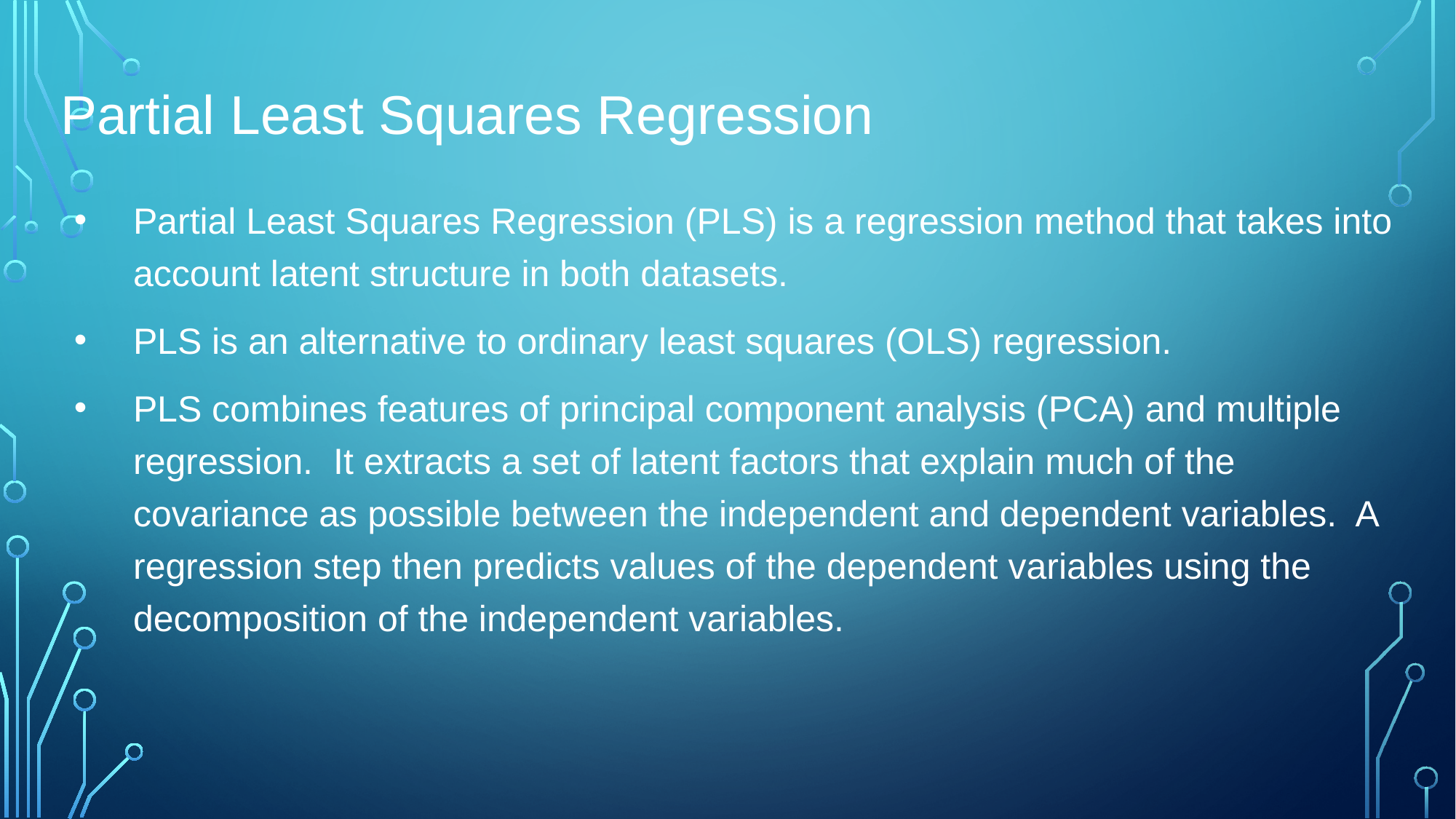

# Partial Least Squares Regression
Partial Least Squares Regression (PLS) is a regression method that takes into account latent structure in both datasets.
PLS is an alternative to ordinary least squares (OLS) regression.
PLS combines features of principal component analysis (PCA) and multiple regression.  It extracts a set of latent factors that explain much of the covariance as possible between the independent and dependent variables.  A regression step then predicts values of the dependent variables using the decomposition of the independent variables.